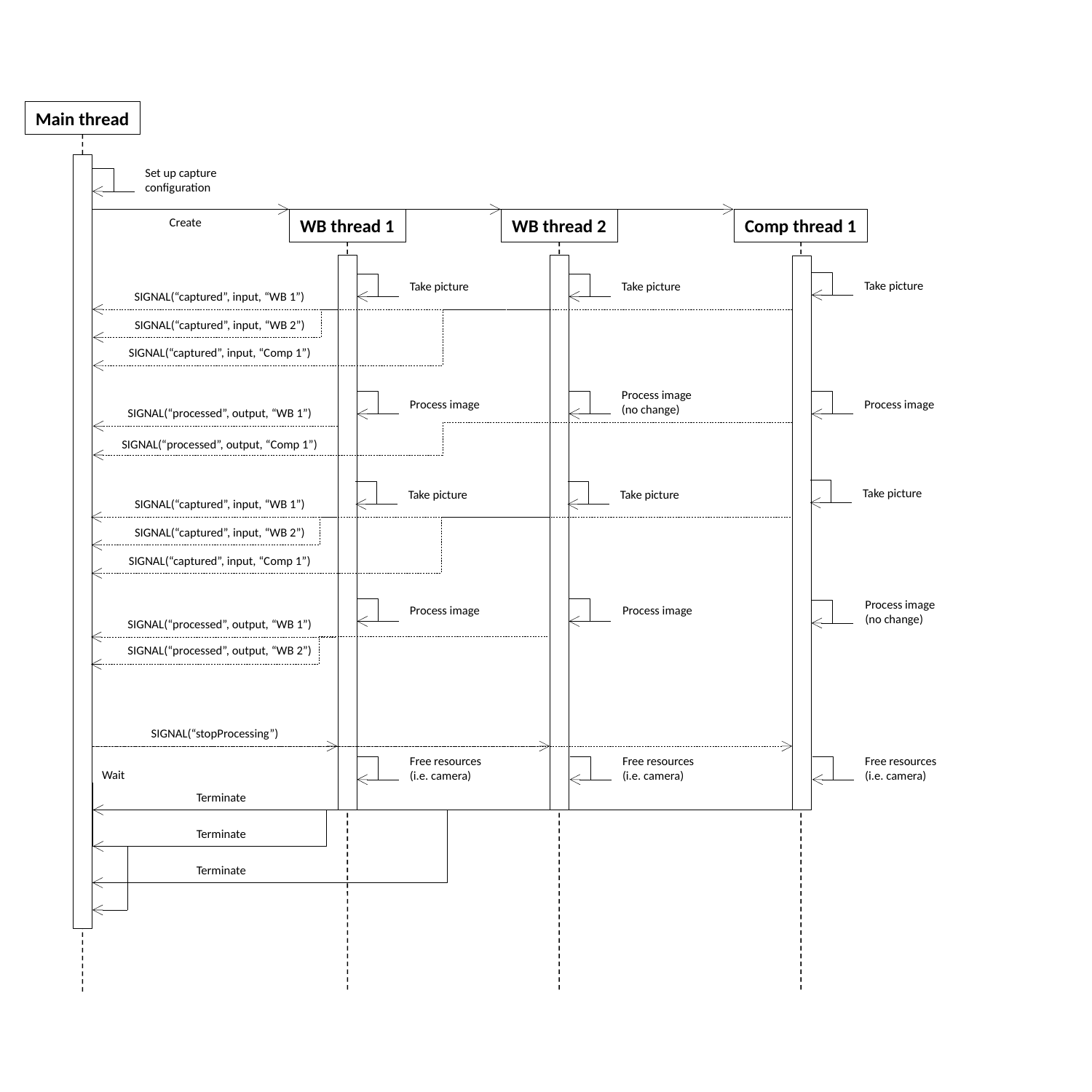

Main thread

Set up capture configuration
Create
WB thread 1
WB thread 2
Comp thread 1

Take picture
Take picture
Take picture
SIGNAL(“captured”, input, “WB 1”)
SIGNAL(“captured”, input, “WB 2”)
SIGNAL(“captured”, input, “Comp 1”)
Process image (no change)
Process image
Process image
SIGNAL(“processed”, output, “WB 1”)
SIGNAL(“processed”, output, “Comp 1”)
Take picture
Take picture
Take picture
SIGNAL(“captured”, input, “WB 1”)
SIGNAL(“captured”, input, “WB 2”)
SIGNAL(“captured”, input, “Comp 1”)
Process image (no change)
Process image
Process image
SIGNAL(“processed”, output, “WB 1”)
SIGNAL(“processed”, output, “WB 2”)
SIGNAL(“stopProcessing”)
Free resources (i.e. camera)
Free resources (i.e. camera)
Free resources (i.e. camera)
Wait
Terminate
Terminate
Terminate